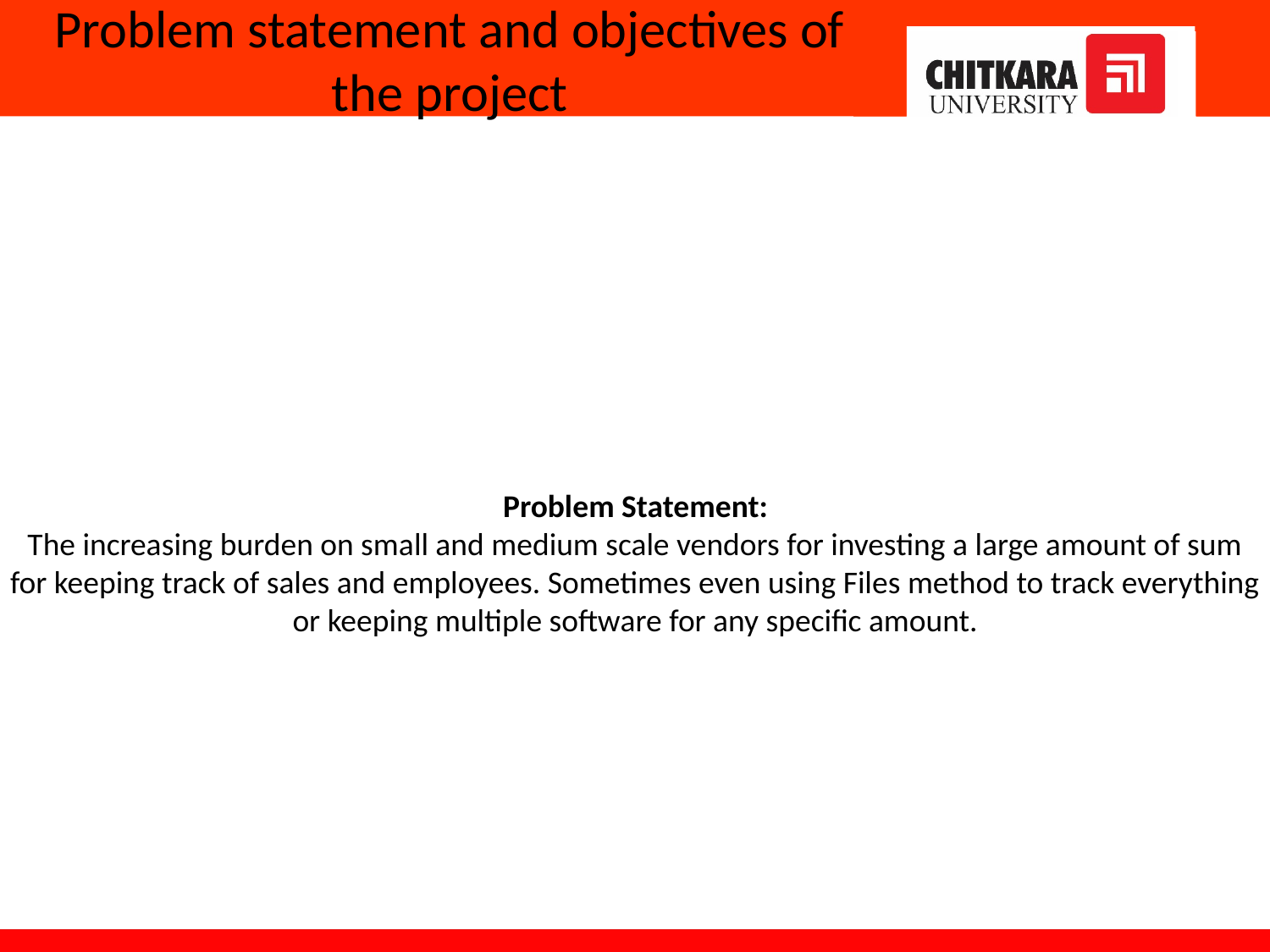

# Problem statement and objectives of the project

Problem Statement:
The increasing burden on small and medium scale vendors for investing a large amount of sum
for keeping track of sales and employees. Sometimes even using Files method to track everything
or keeping multiple software for any specific amount.